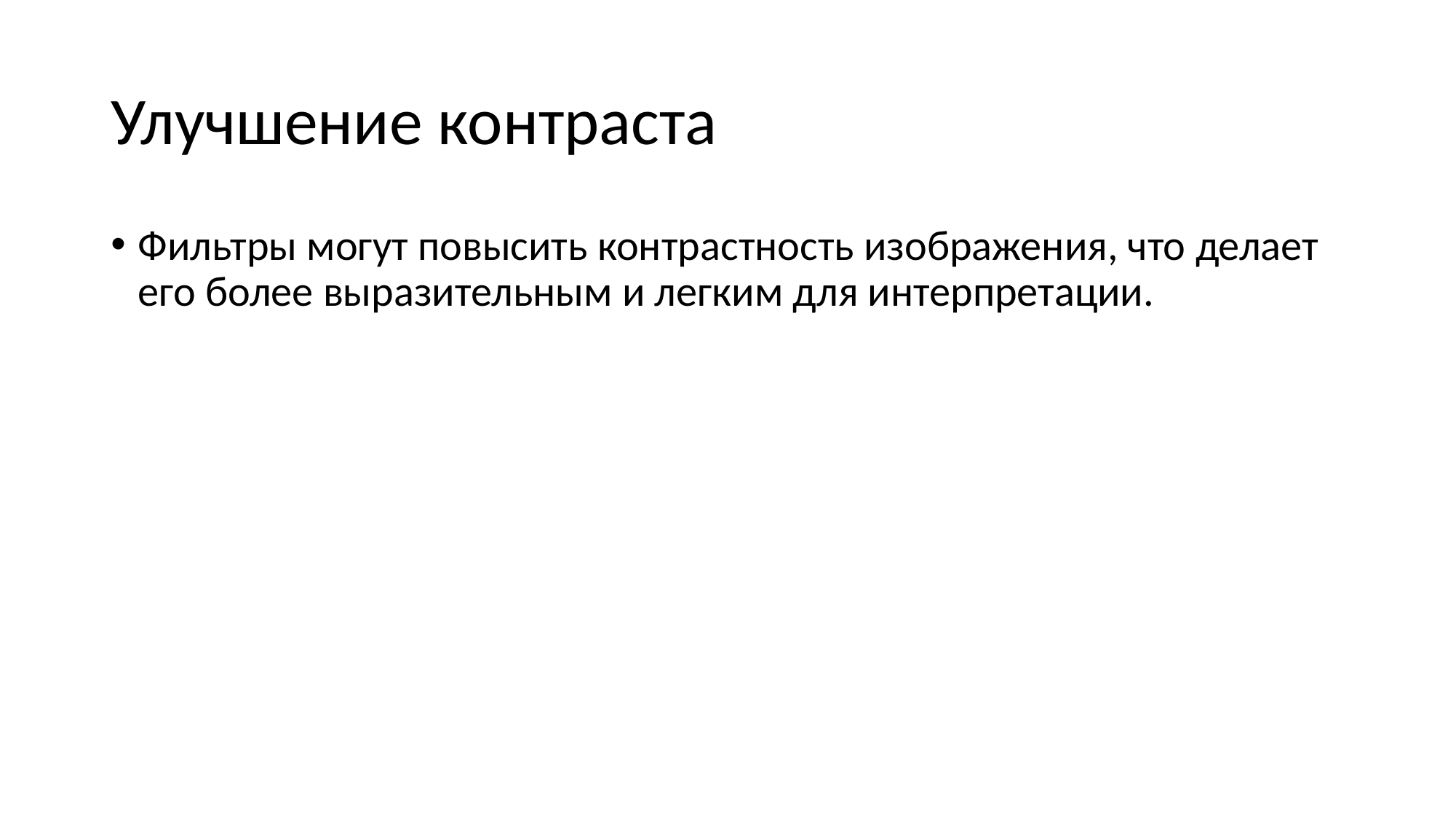

# Улучшение контраста
Фильтры могут повысить контрастность изображения, что делает его более выразительным и легким для интерпретации.